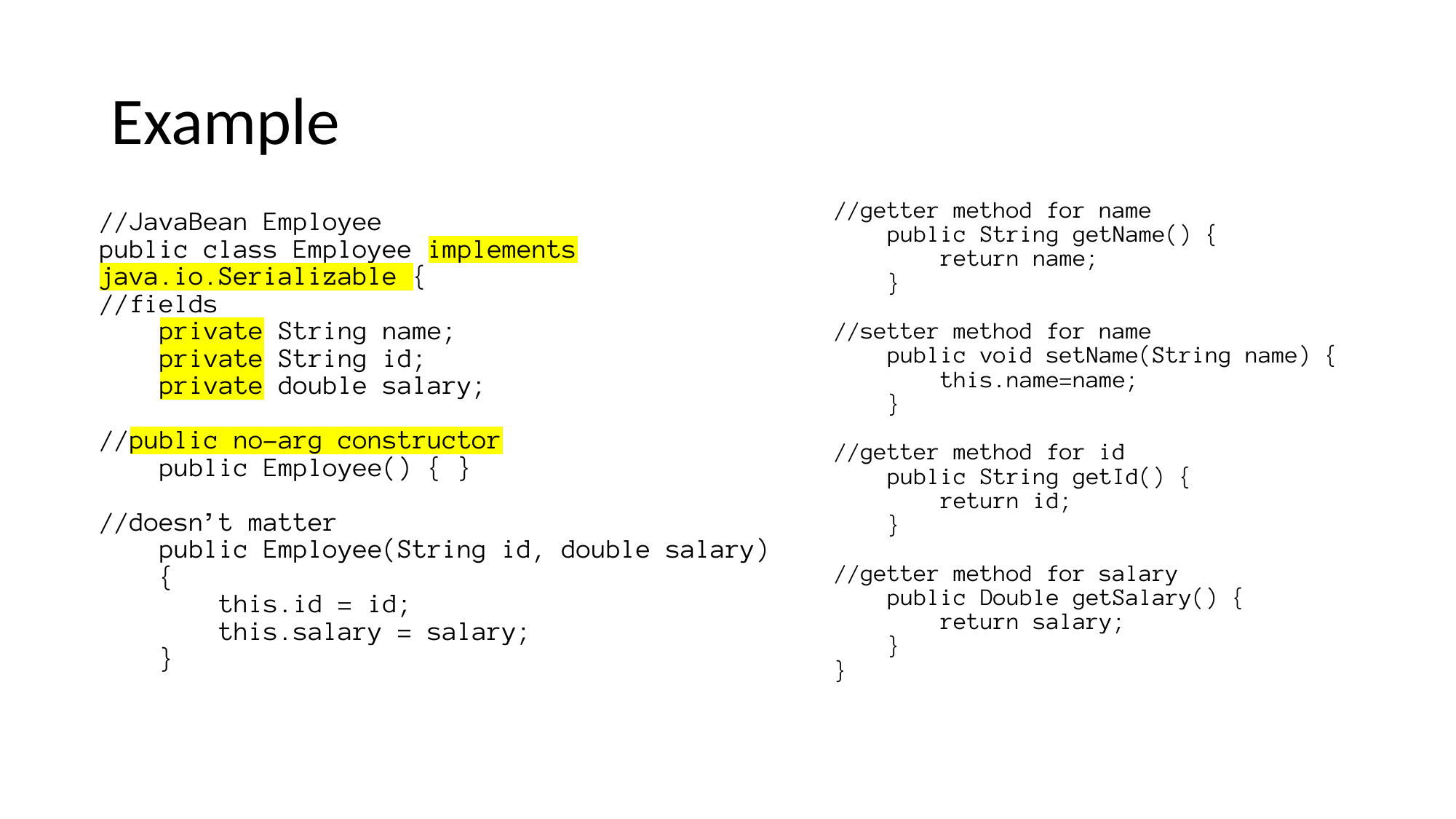

# Example
| //JavaBean Employee public class Employee implements java.io.Serializable { //fields     private String name;     private String id;     private double salary;   //public no-arg constructor     public Employee() { } //doesn’t matter     public Employee(String id, double salary) {         this.id = id;         this.salary = salary;     } |
| --- |
| //getter method for name     public String getName() {         return name;     } //setter method for name     public void setName(String name) {         this.name=name;     }   //getter method for id     public String getId() {         return id;     }   //getter method for salary     public Double getSalary() {         return salary;     } } |
| --- |